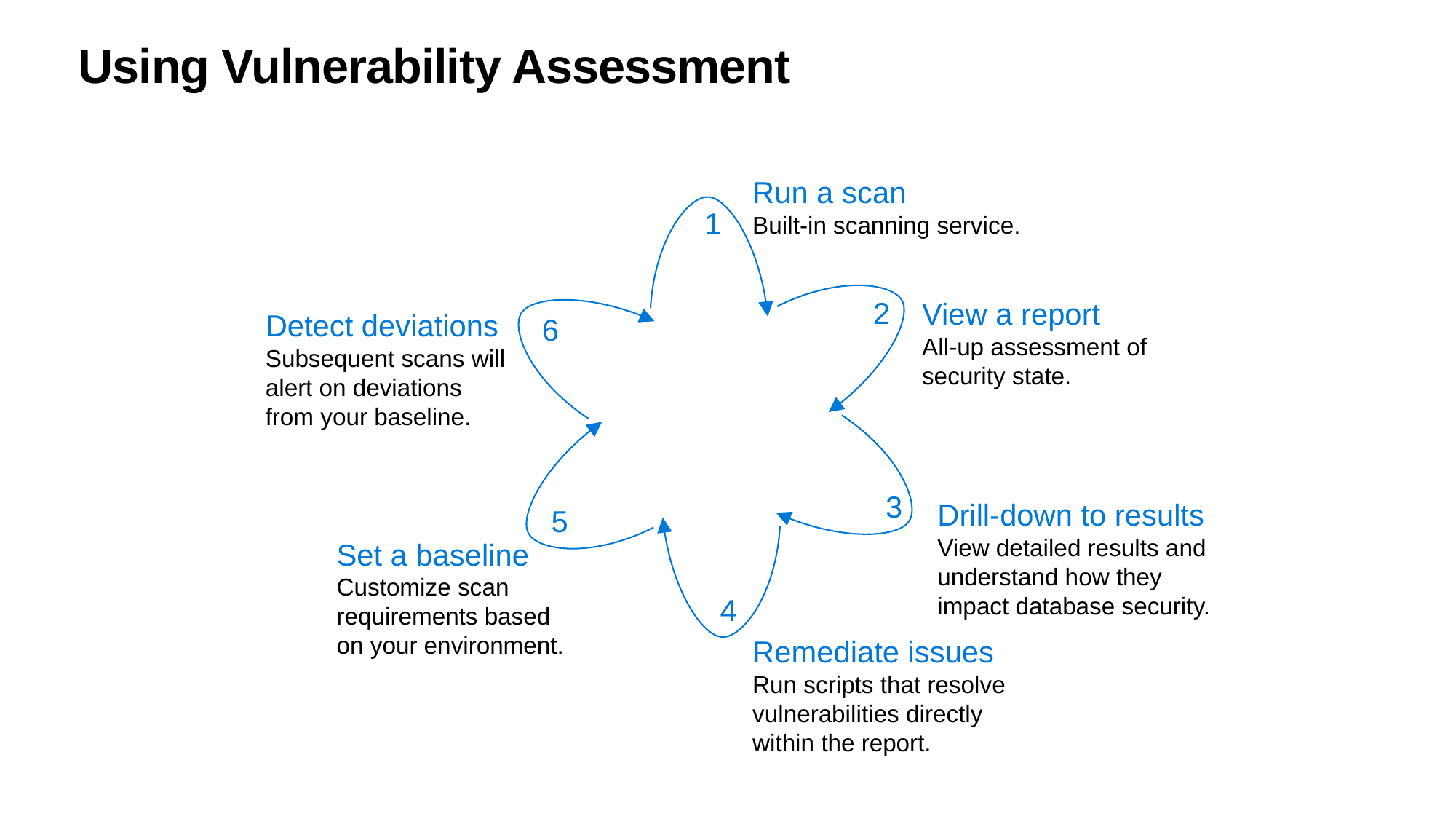

# Using Vulnerability Assessment
Run a scan
Built-in scanning service.

1
View a report
All-up assessment of security state.
2
Detect deviations
Subsequent scans will alert on deviations from your baseline.
6
3
Drill-down to results
View detailed results and understand how they impact database security.
5
Set a baseline
Customize scan requirements based on your environment.
4
Remediate issues
Run scripts that resolve vulnerabilities directly within the report.